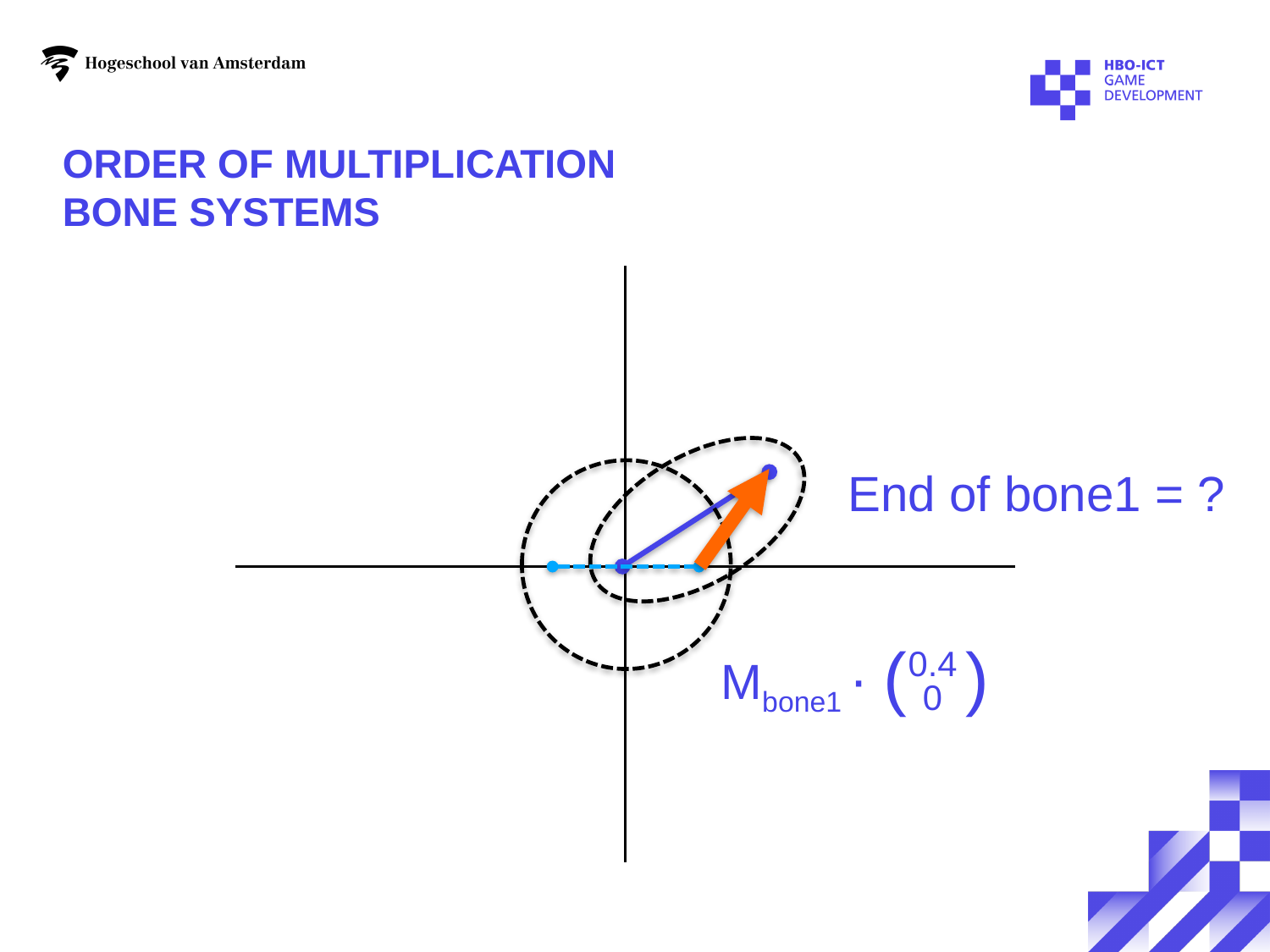

# Order of multiplication Bone Systems
End of bone1 = ?

(   )
Mbone1 ·
0.4
0